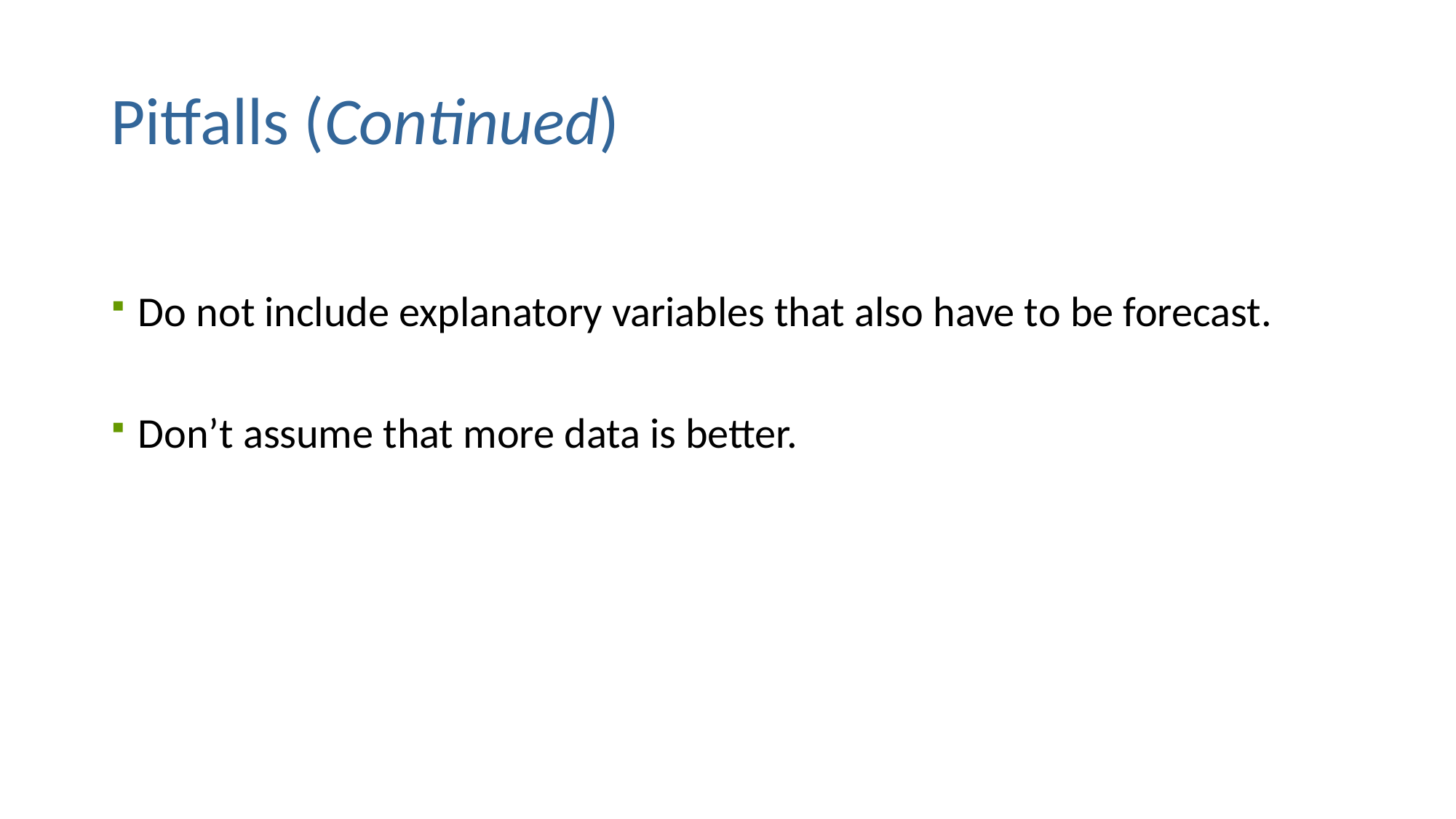

# Pitfalls (Continued)

Do not include explanatory variables that also have to be forecast.

Don’t assume that more data is better.